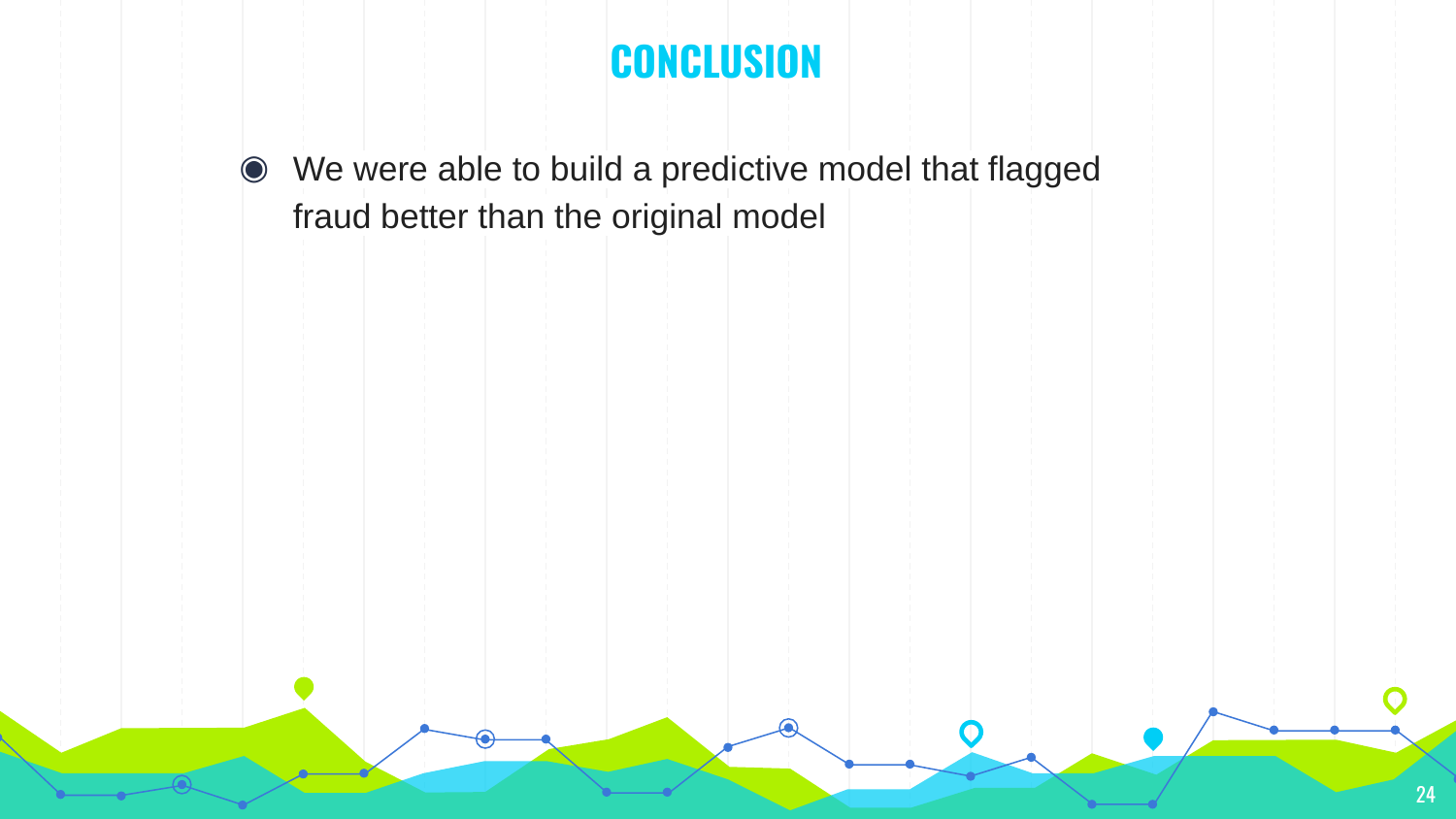

# CONCLUSION
We were able to build a predictive model that flagged fraud better than the original model

24